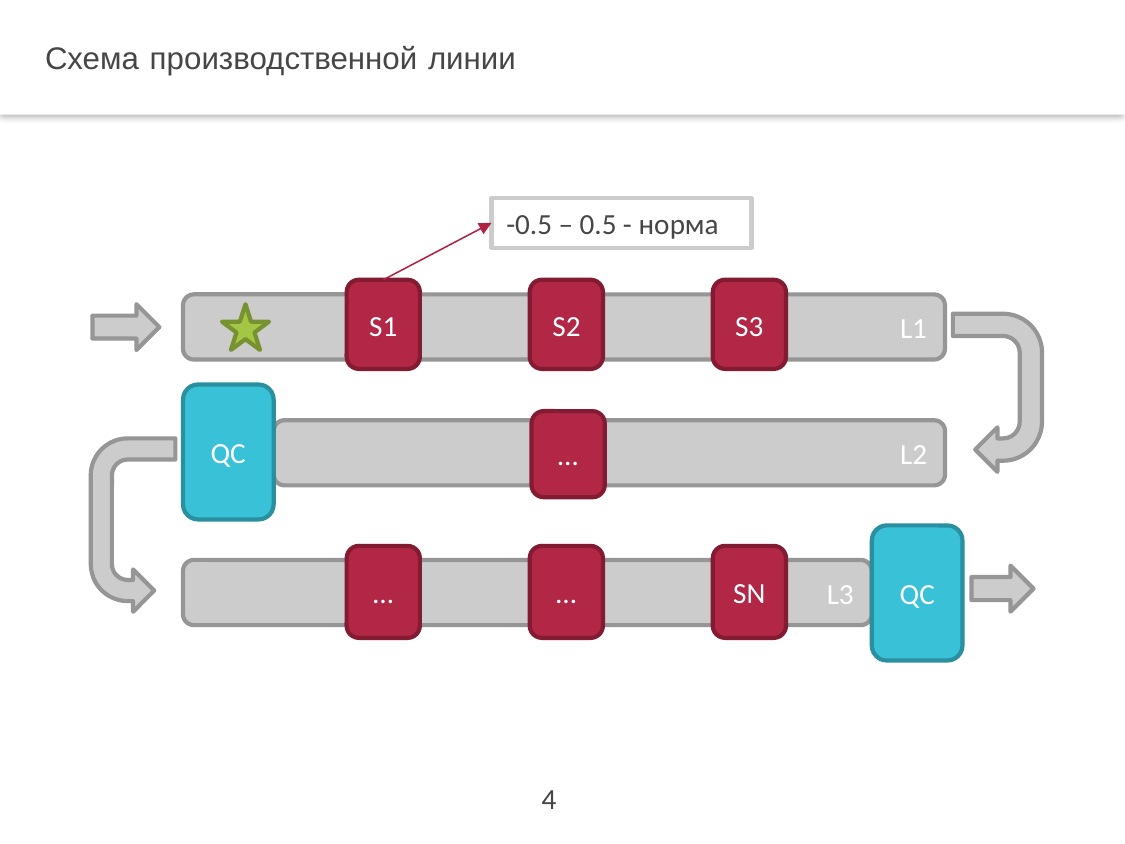

Схема производственной линии
-0.5 – 0.5 - норма
S1
S2
S3
L1

QC
…
L2

QC
…
…
SN
L3

4